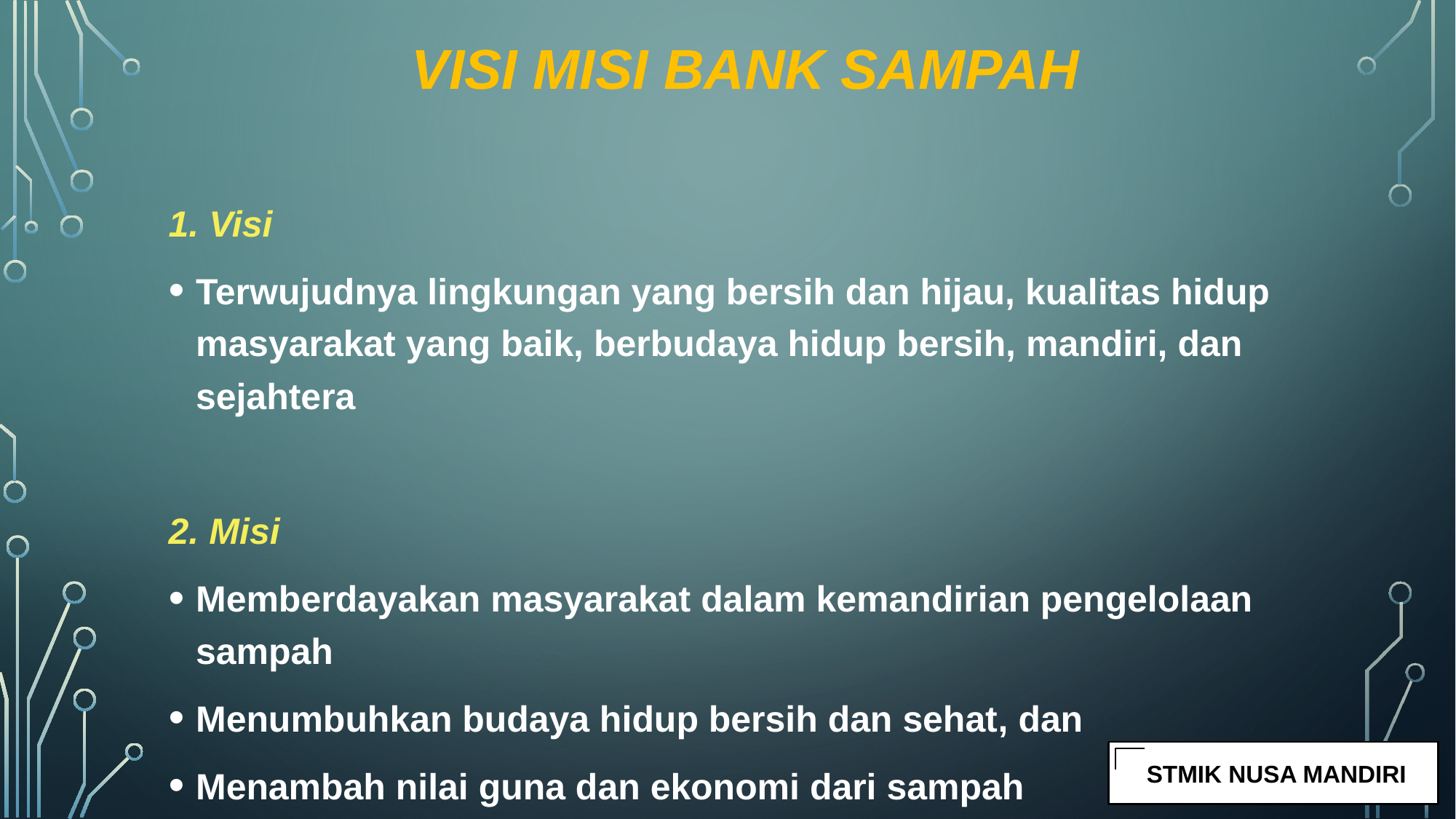

VISI MISI BANK SAMPAH

1. Visi
Terwujudnya lingkungan yang bersih dan hijau, kualitas hidup masyarakat yang baik, berbudaya hidup bersih, mandiri, dan sejahtera

2. Misi
Memberdayakan masyarakat dalam kemandirian pengelolaan sampah
Menumbuhkan budaya hidup bersih dan sehat, dan
Menambah nilai guna dan ekonomi dari sampah

 STMIK NUSA MANDIRI